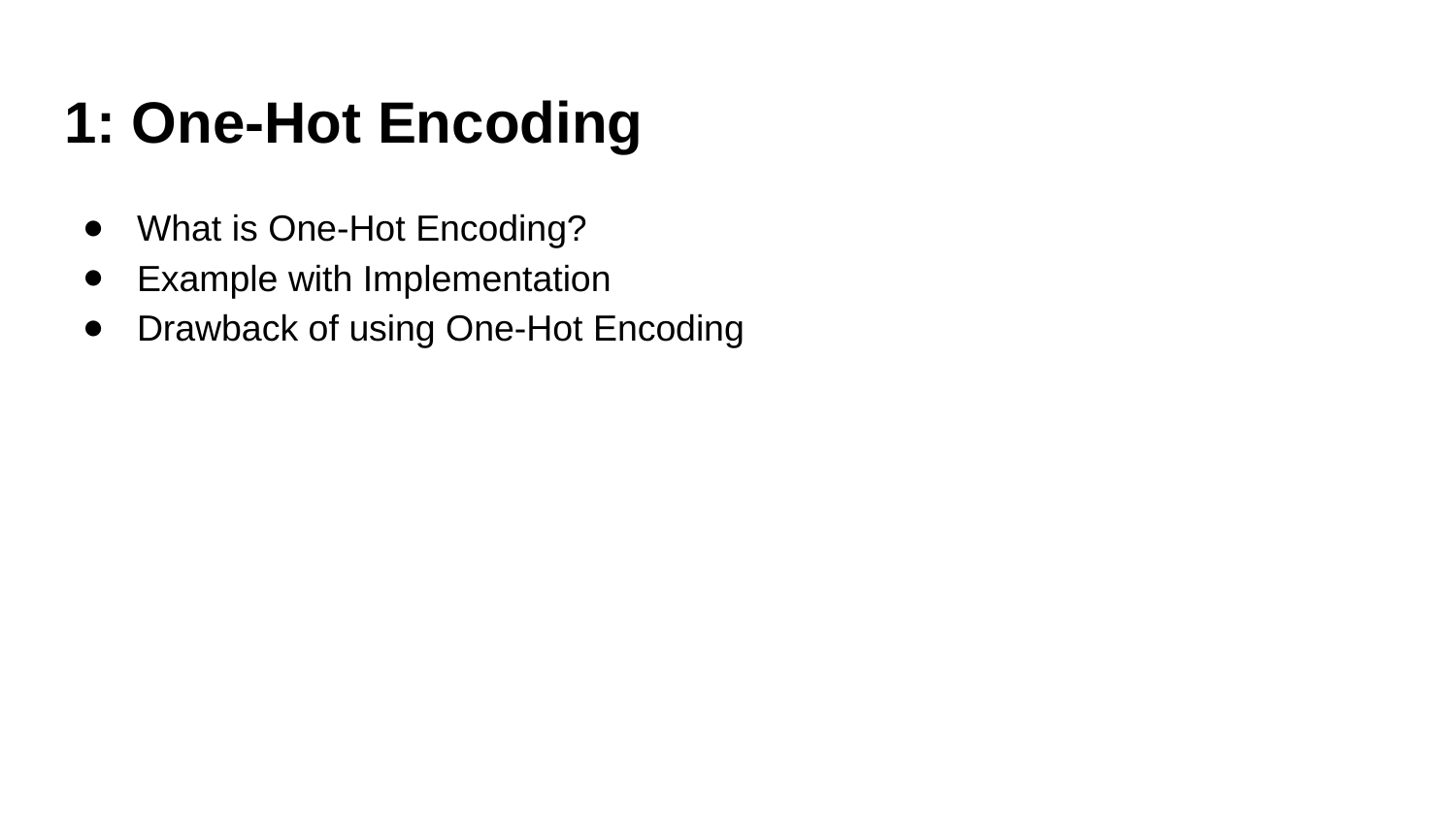

# 1: One-Hot Encoding
What is One-Hot Encoding?
Example with Implementation
Drawback of using One-Hot Encoding